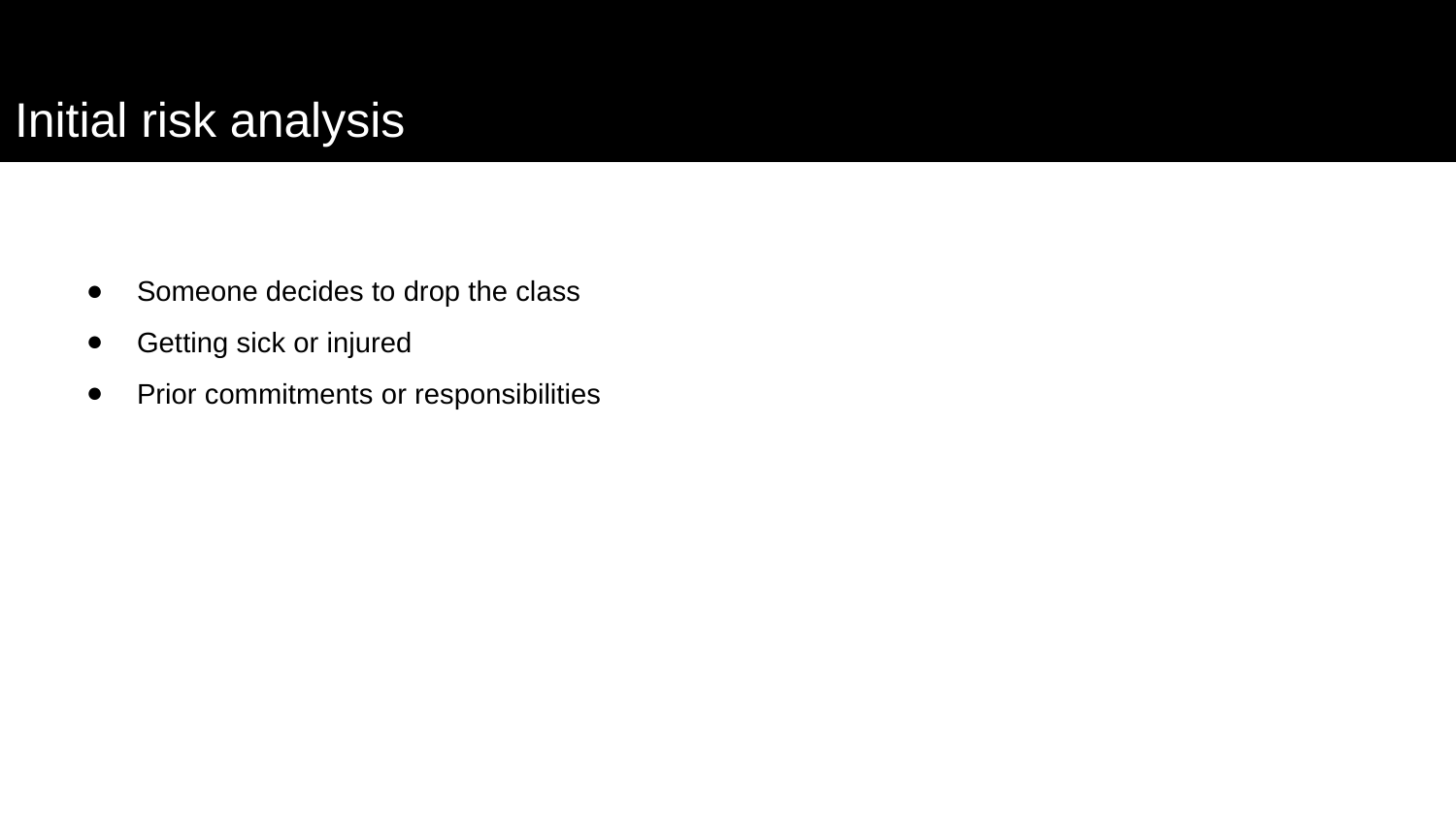

# Initial risk analysis

Someone decides to drop the class
Getting sick or injured
Prior commitments or responsibilities